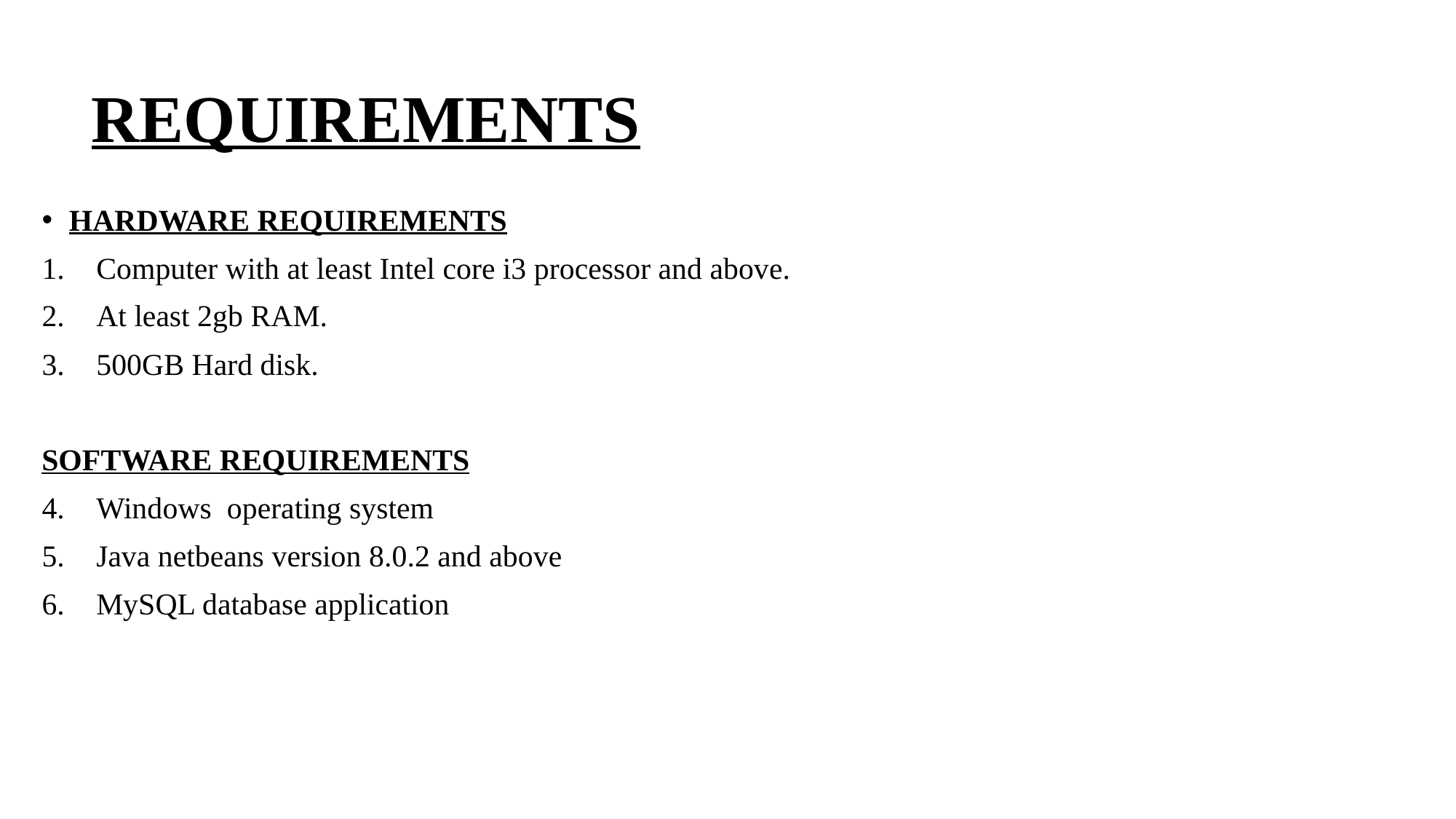

REQUIREMENTS
HARDWARE REQUIREMENTS
Computer with at least Intel core i3 processor and above.
At least 2gb RAM.
500GB Hard disk.

SOFTWARE REQUIREMENTS
Windows  operating system
Java netbeans version 8.0.2 and above
MySQL database application